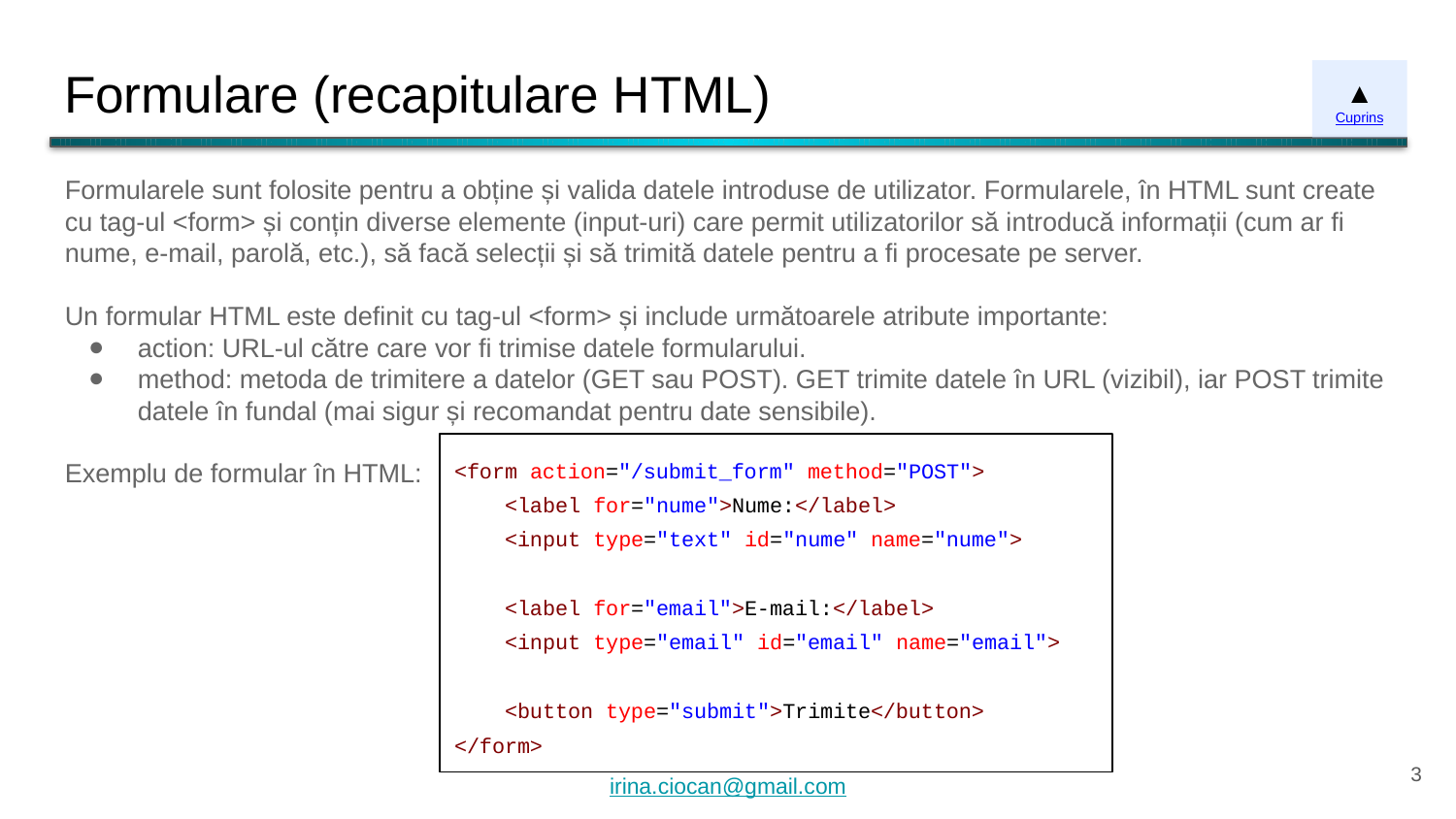

# Formulare (recapitulare HTML)
▲
Cuprins

Formularele sunt folosite pentru a obține și valida datele introduse de utilizator. Formularele, în HTML sunt create cu tag-ul <form> și conțin diverse elemente (input-uri) care permit utilizatorilor să introducă informații (cum ar fi nume, e-mail, parolă, etc.), să facă selecții și să trimită datele pentru a fi procesate pe server.

Un formular HTML este definit cu tag-ul <form> și include următoarele atribute importante:
action: URL-ul către care vor fi trimise datele formularului.
method: metoda de trimitere a datelor (GET sau POST). GET trimite datele în URL (vizibil), iar POST trimite datele în fundal (mai sigur și recomandat pentru date sensibile).

Exemplu de formular în HTML:

<form action="/submit_form" method="POST">
    <label for="nume">Nume:</label>
    <input type="text" id="nume" name="nume">

    <label for="email">E-mail:</label>
    <input type="email" id="email" name="email">

    <button type="submit">Trimite</button>
</form>

3
irina.ciocan@gmail.com